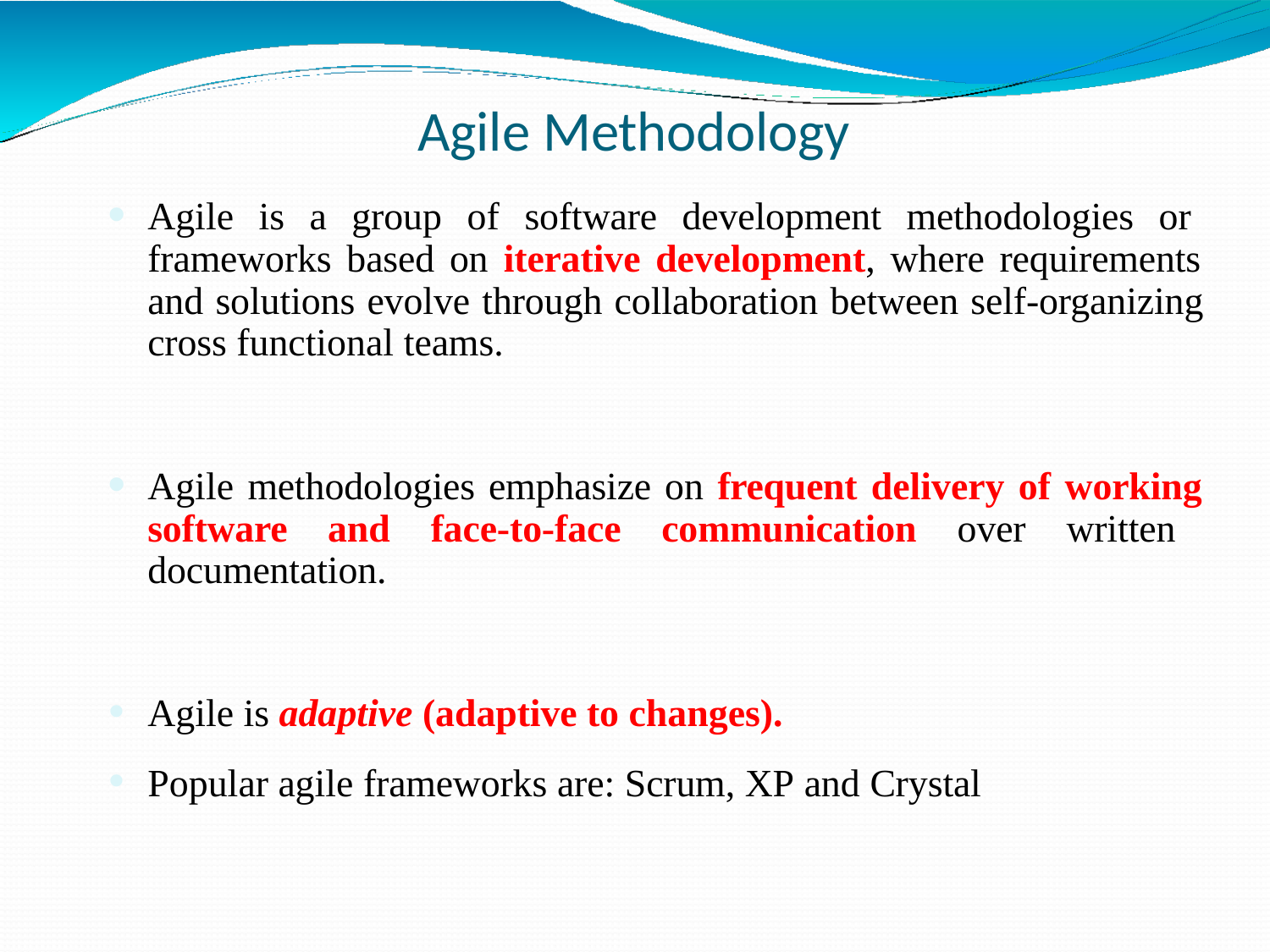

# Agile Methodology
Agile is a group of software development methodologies or  frameworks based on iterative development, where requirements  and solutions evolve through collaboration between self-organizing  cross functional teams.

Agile methodologies emphasize on frequent delivery of working  software and face-to-face communication over written  documentation.

Agile is adaptive (adaptive to changes).
Popular agile frameworks are: Scrum, XP and Crystal